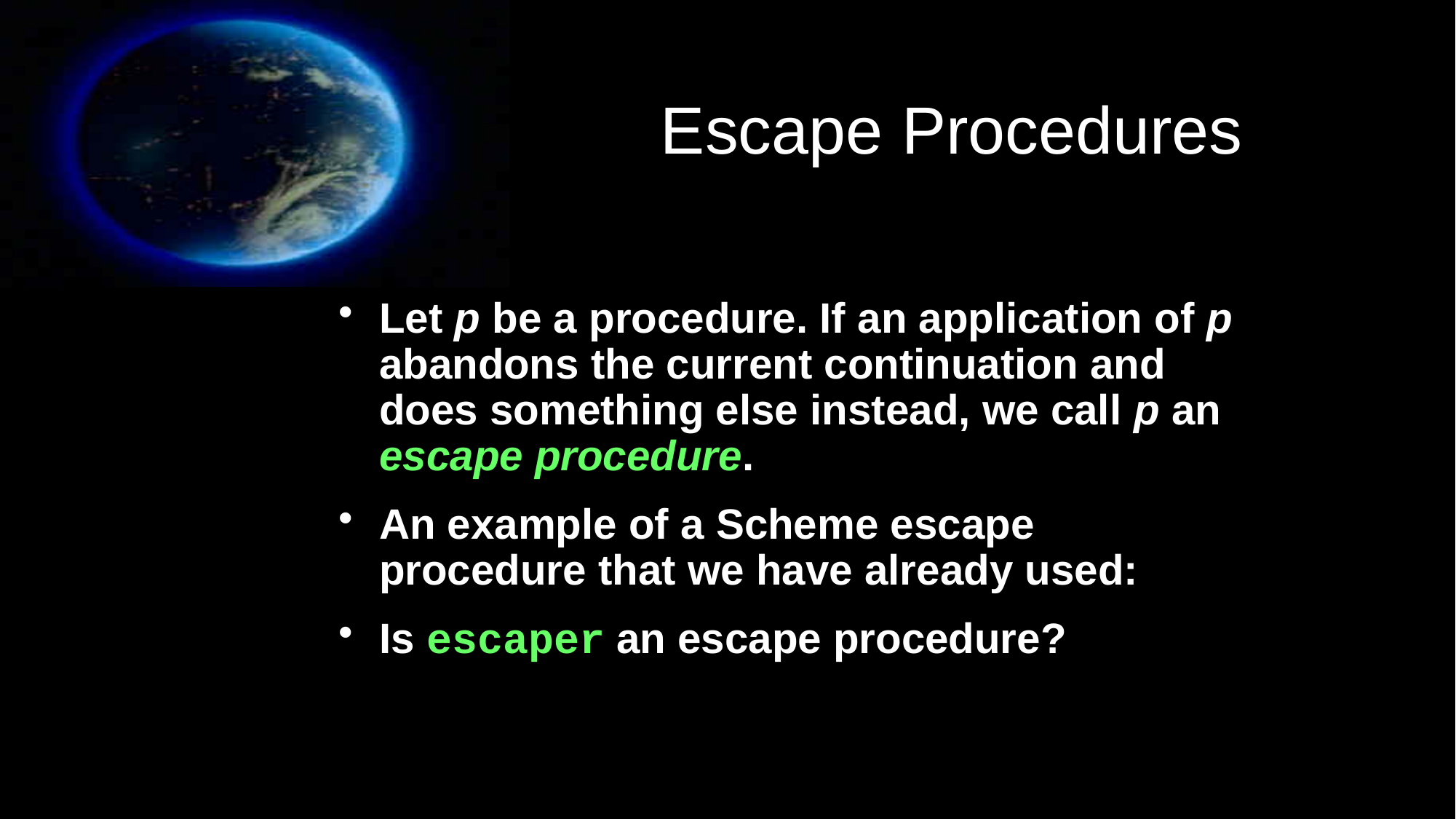

# Escape Procedures
Let p be a procedure. If an application of p abandons the current continuation and does something else instead, we call p an escape procedure.
An example of a Scheme escape procedure that we have already used:
Is escaper an escape procedure?